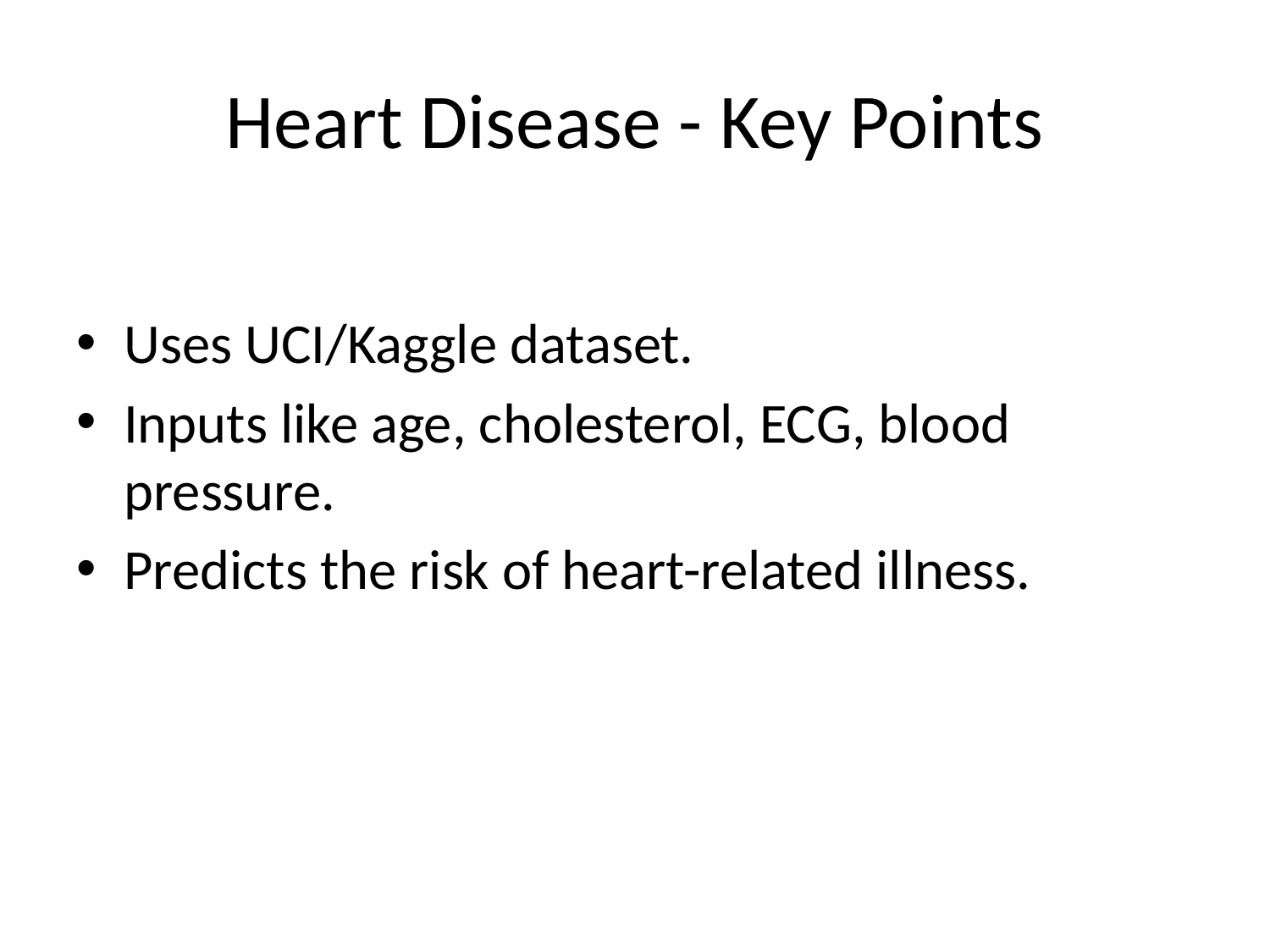

# Heart Disease - Key Points

Uses UCI/Kaggle dataset.
Inputs like age, cholesterol, ECG, blood pressure.
Predicts the risk of heart-related illness.